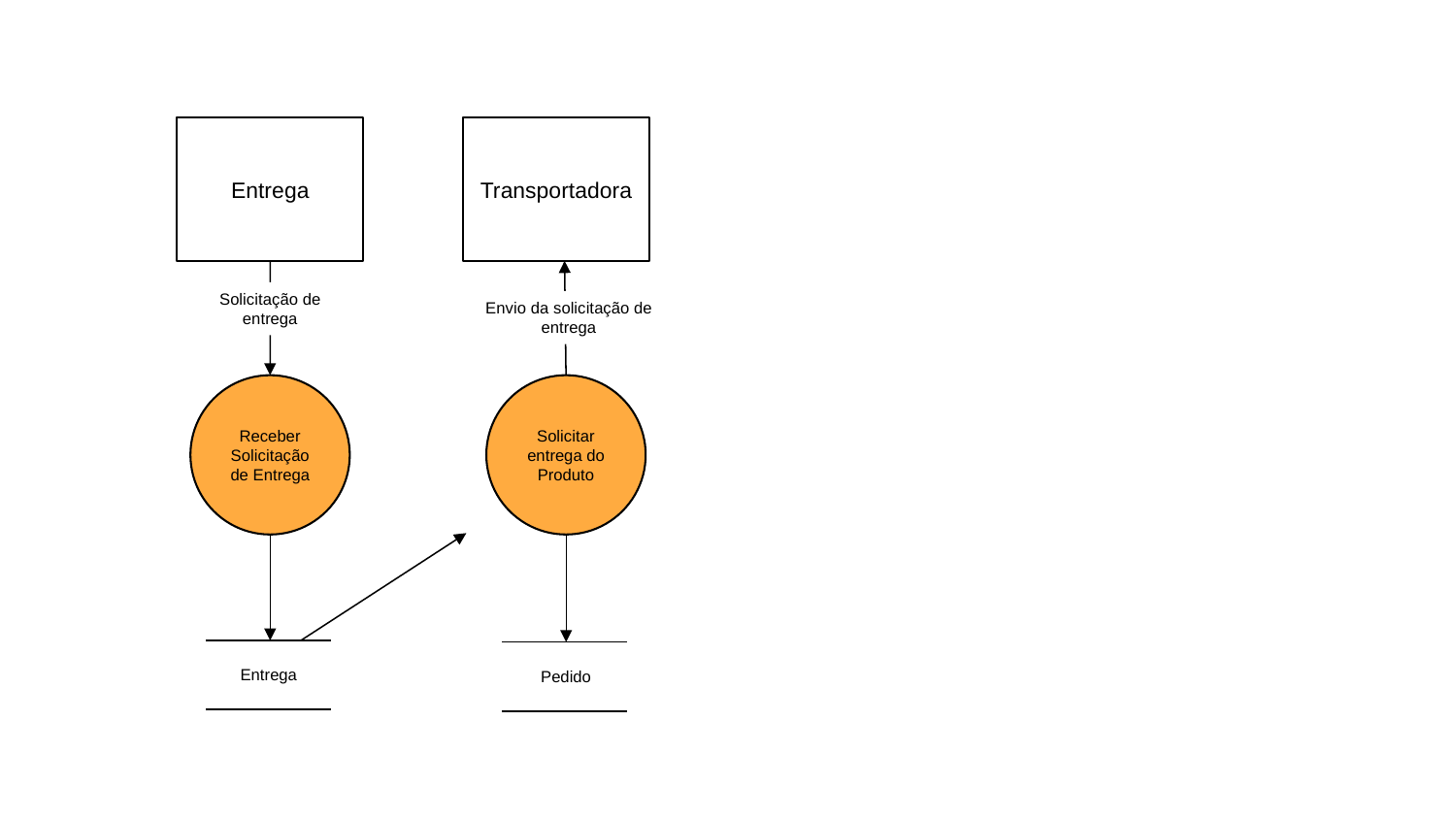

Entrega
Transportadora
Solicitação de entrega
Envio da solicitação de entrega
Receber Solicitação de Entrega
Solicitar entrega do Produto
Entrega
Pedido